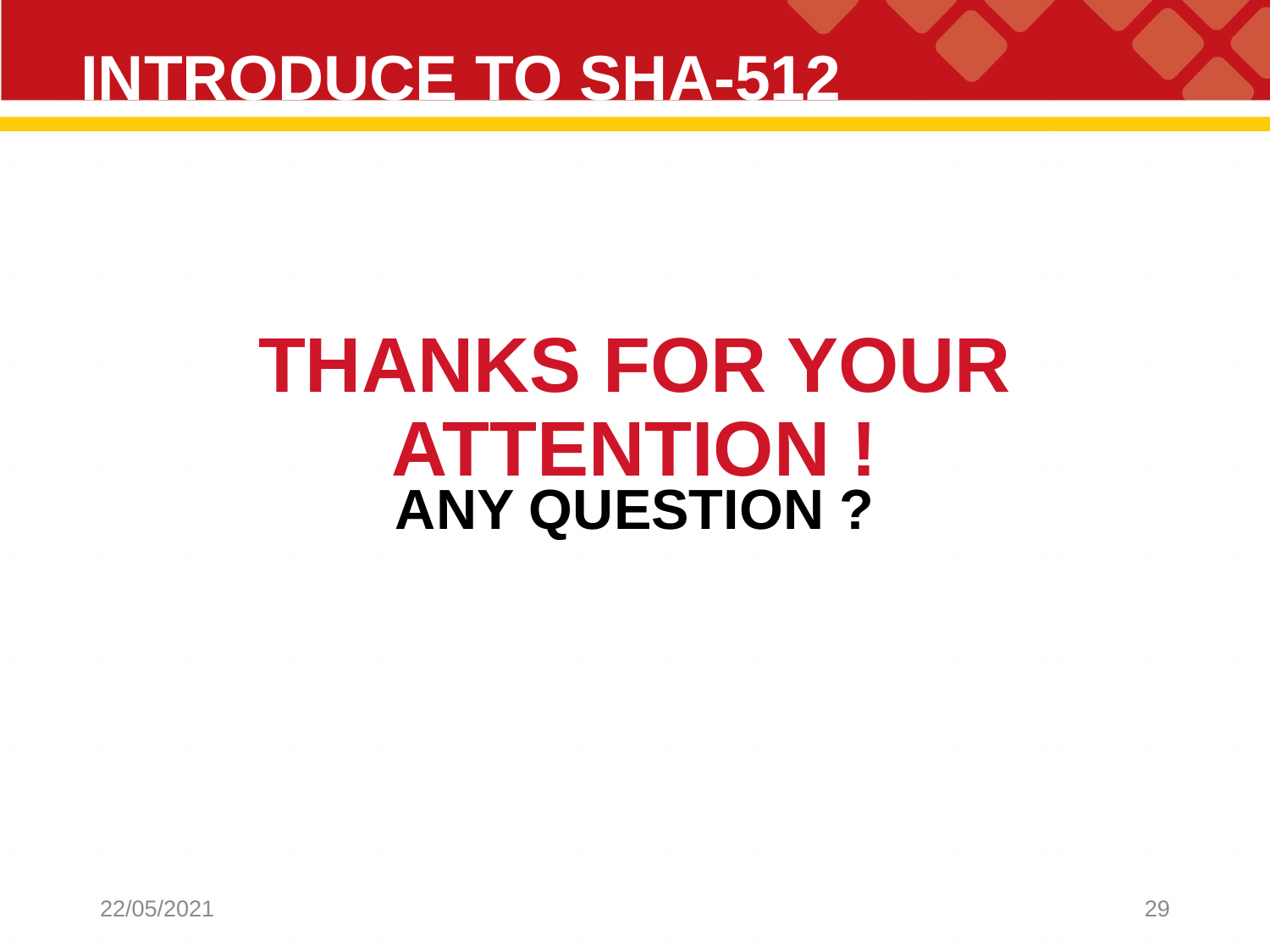

# INTRODUCE TO SHA-512
THANKS FOR YOUR ATTENTION !
ANY QUESTION ?
22/05/2021
29